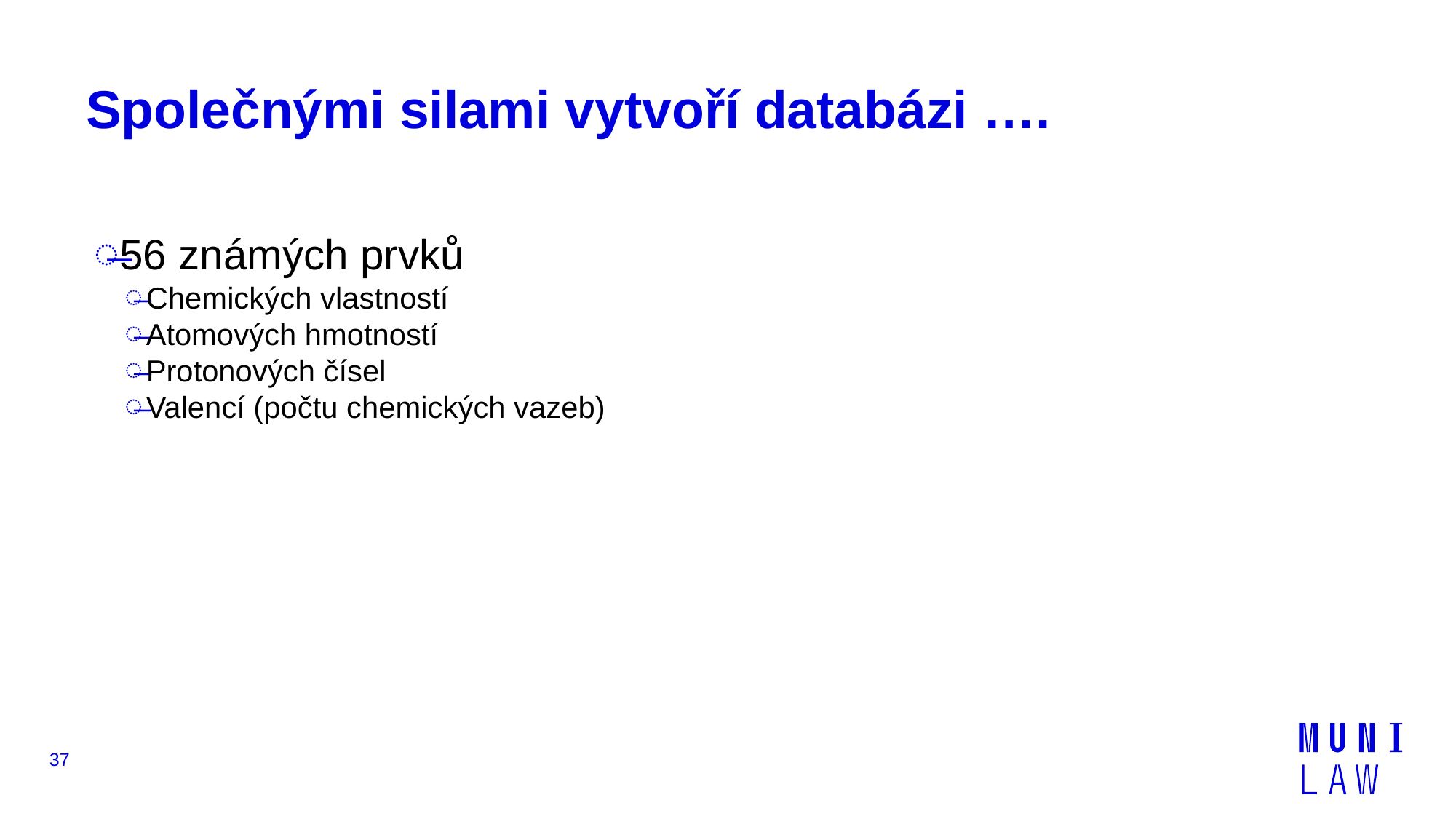

# Společnými silami vytvoří databázi ….
56 známých prvků
Chemických vlastností
Atomových hmotností
Protonových čísel
Valencí (počtu chemických vazeb)

37